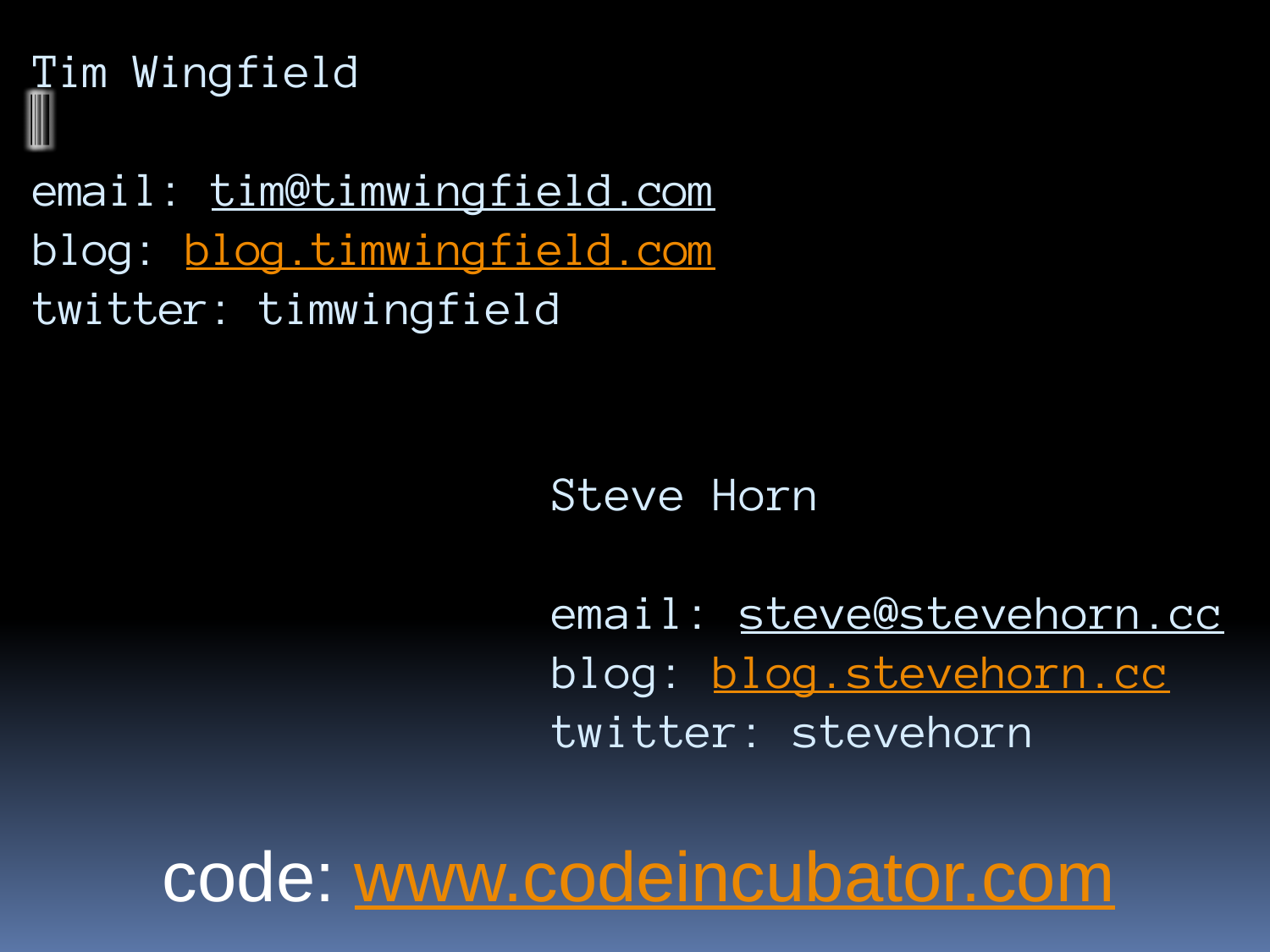

# Tim Wingfield email: tim@timwingfield.com blog: blog.timwingfield.com twitter: timwingfield
Steve Horn
email: steve@stevehorn.cc
blog: blog.stevehorn.cc
twitter: stevehorn
code: www.codeincubator.com